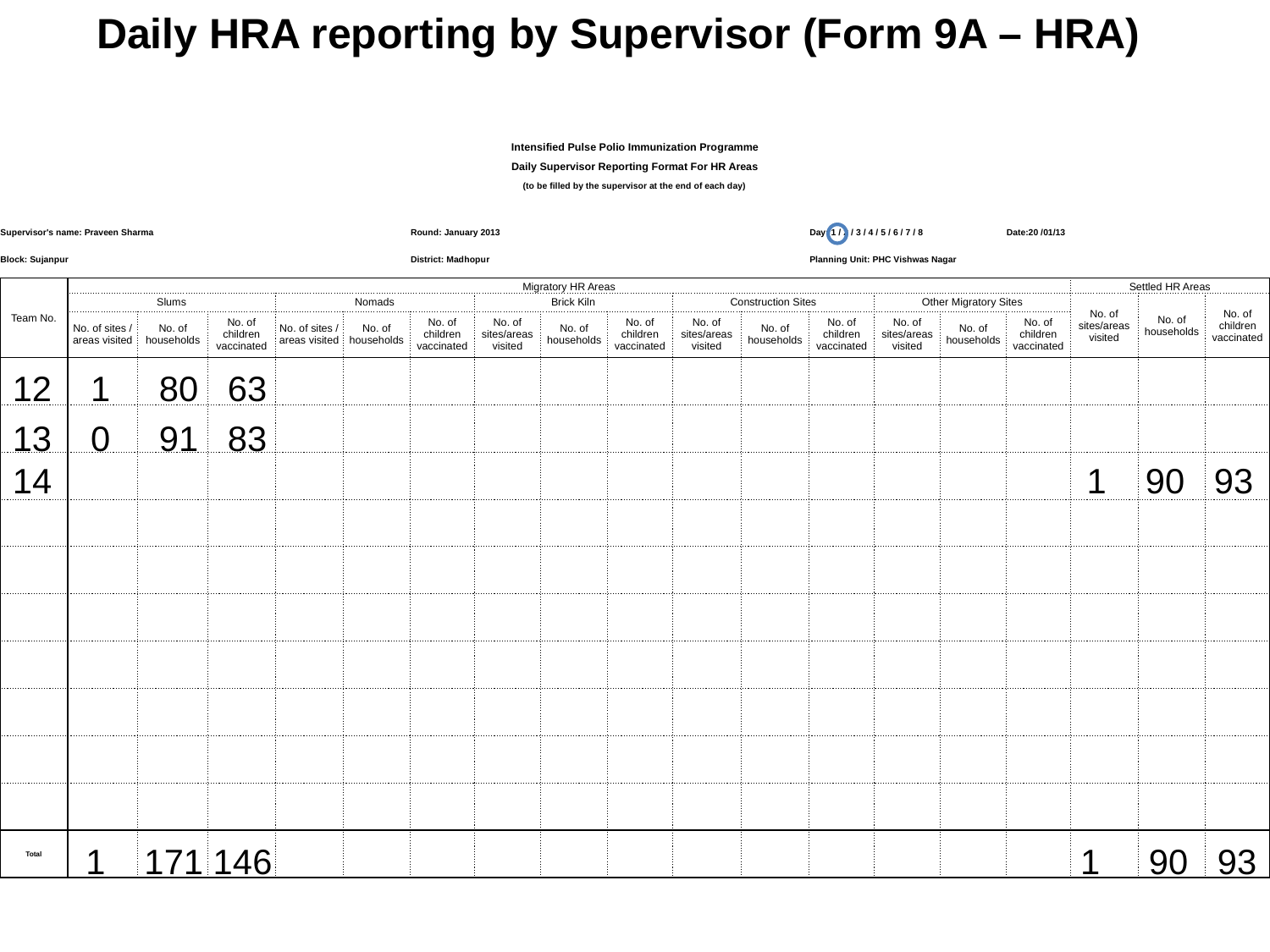

Daily HRA reporting by Supervisor (Form 9A – HRA)
| Intensified Pulse Polio Immunization Programme |  |  |  |  |  |  |  |  |  |  |  |  |  |  |  |  |  |  |
| --- | --- | --- | --- | --- | --- | --- | --- | --- | --- | --- | --- | --- | --- | --- | --- | --- | --- | --- |
| Daily Supervisor Reporting Format For HR Areas |  |  |  |  |  |  |  |  |  |  |  |  |  |  |  |  |  |  |
| (to be filled by the supervisor at the end of each day) |  |  |  |  |  |  |  |  |  |  |  |  |  |  |  |  |  |  |
|  |  |  |  |  |  |  |  |  |  |  |  |  |  |  |  |  |  |  |
| Supervisor's name: Praveen Sharma |  |  |  |  |  | Round: January 2013 |  |  |  |  |  | Day: 1 / 2 / 3 / 4 / 5 / 6 / 7 / 8 |  |  | Date:20 /01/13 |  |  |  |
| Block: Sujanpur |  |  |  |  |  | District: Madhopur |  |  |  |  |  | Planning Unit: PHC Vishwas Nagar |  |  |  |  |  |  |
|  |  |  |  |  |  |  |  |  |  |  |  |  |  |  |  |  |  |  |
| Team No. | Migratory HR Areas |  |  |  |  |  |  |  |  |  |  |  |  |  |  | Settled HR Areas |  |  |
|  | Slums |  |  | Nomads |  |  | Brick Kiln |  |  | Construction Sites |  |  | Other Migratory Sites |  |  | No. of sites/areas visited | No. of households | No. of children vaccinated |
|  | No. of sites / areas visited | No. of households | No. of children vaccinated | No. of sites / areas visited | No. of households | No. of children vaccinated | No. of sites/areas visited | No. of households | No. of children vaccinated | No. of sites/areas visited | No. of households | No. of children vaccinated | No. of sites/areas visited | No. of households | No. of children vaccinated |  |  |  |
|  |  |  |  |  |  |  |  |  |  |  |  |  |  |  |  |  |  |  |
|  |  |  |  |  |  |  |  |  |  |  |  |  |  |  |  |  |  |  |
|  |  |  |  |  |  |  |  |  |  |  |  |  |  |  |  |  |  |  |
|  |  |  |  |  |  |  |  |  |  |  |  |  |  |  |  |  |  |  |
|  |  |  |  |  |  |  |  |  |  |  |  |  |  |  |  |  |  |  |
|  |  |  |  |  |  |  |  |  |  |  |  |  |  |  |  |  |  |  |
|  |  |  |  |  |  |  |  |  |  |  |  |  |  |  |  |  |  |  |
|  |  |  |  |  |  |  |  |  |  |  |  |  |  |  |  |  |  |  |
|  |  |  |  |  |  |  |  |  |  |  |  |  |  |  |  |  |  |  |
|  |  |  |  |  |  |  |  |  |  |  |  |  |  |  |  |  |  |  |
| Total |  |  |  |  |  |  |  |  |  |  |  |  |  |  |  |  |  |  |

12    1     80   63
13    0     91   83
14	    							      1    90   93
 1    171 146
 1     90   93